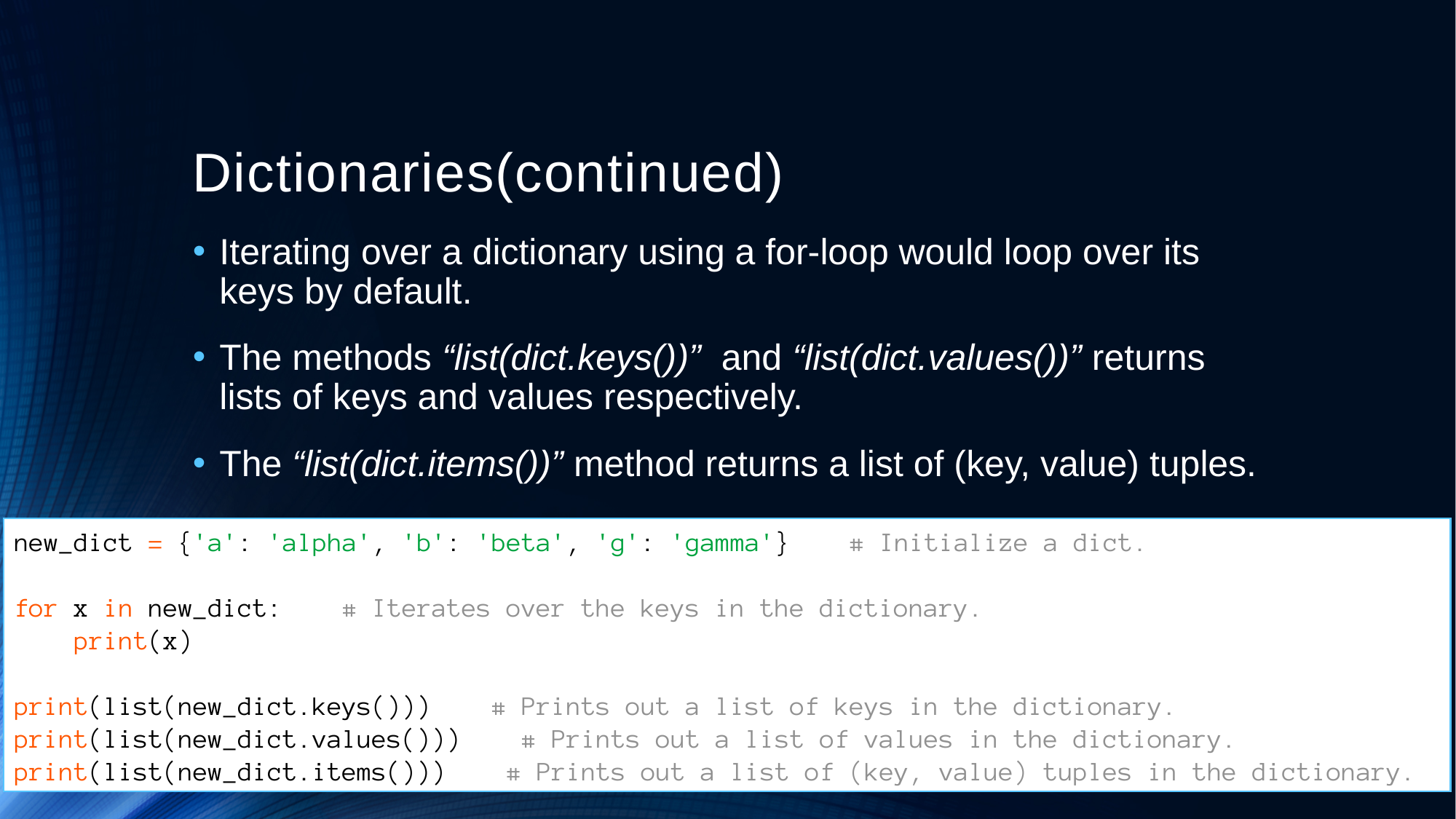

# Dictionaries(continued)
Iterating over a dictionary using a for-loop would loop over its keys by default.
The methods “list(dict.keys())”  and “list(dict.values())” returns lists of keys and values respectively.
The “list(dict.items())” method returns a list of (key, value) tuples.
new_dict = {'a': 'alpha', 'b': 'beta', 'g': 'gamma'}    # Initialize a dict.

for x in new_dict:    # Iterates over the keys in the dictionary.
    print(x)

print(list(new_dict.keys()))    # Prints out a list of keys in the dictionary.
print(list(new_dict.values()))    # Prints out a list of values in the dictionary.
print(list(new_dict.items()))    # Prints out a list of (key, value) tuples in the dictionary.